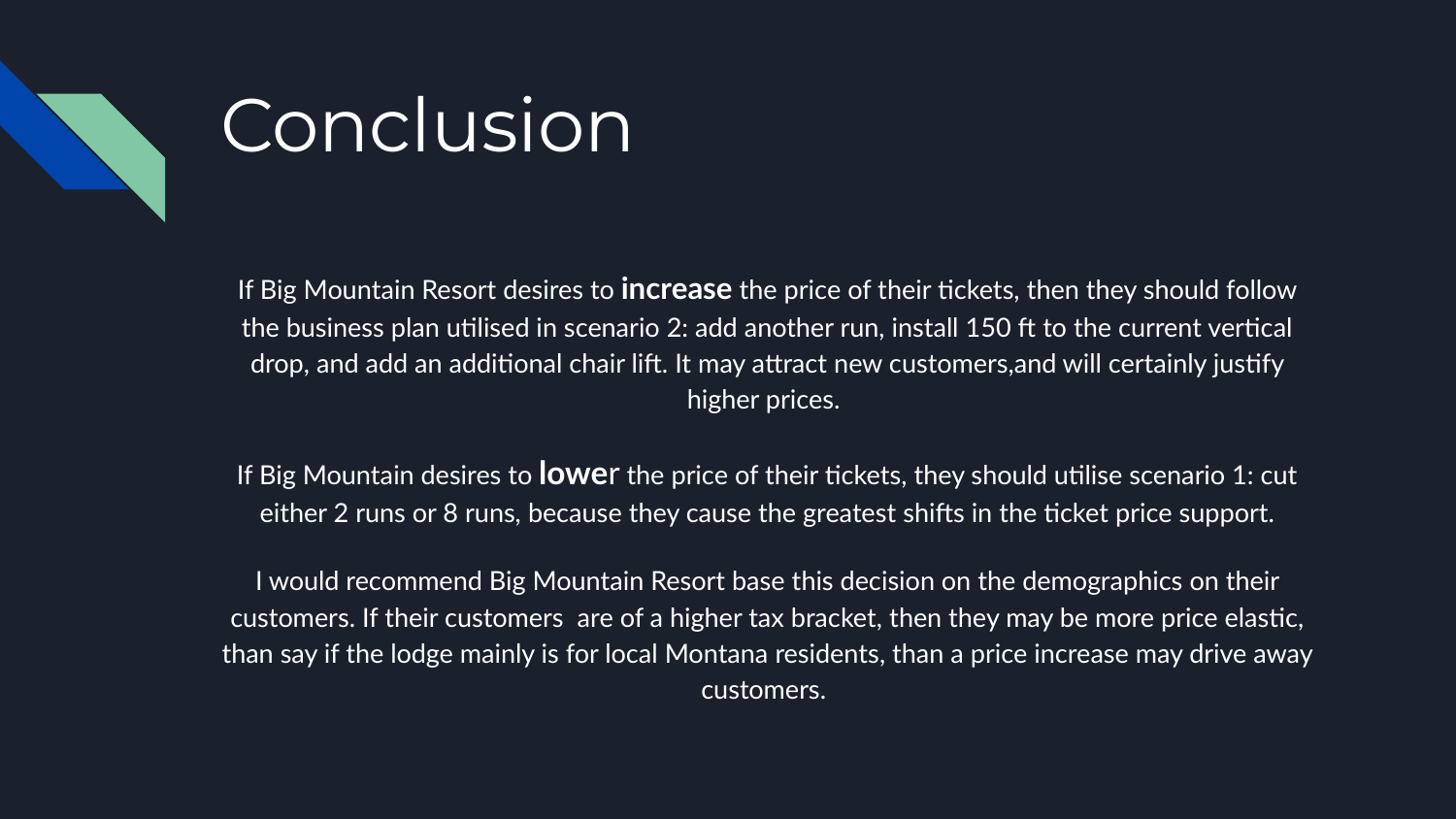

# Conclusion
If Big Mountain Resort desires to increase the price of their tickets, then they should follow the business plan utilised in scenario 2: add another run, install 150 ft to the current vertical drop, and add an additional chair lift. It may attract new customers,and will certainly justify higher prices.
If Big Mountain desires to lower the price of their tickets, they should utilise scenario 1: cut either 2 runs or 8 runs, because they cause the greatest shifts in the ticket price support.
I would recommend Big Mountain Resort base this decision on the demographics on their customers. If their customers  are of a higher tax bracket, then they may be more price elastic, than say if the lodge mainly is for local Montana residents, than a price increase may drive away customers.